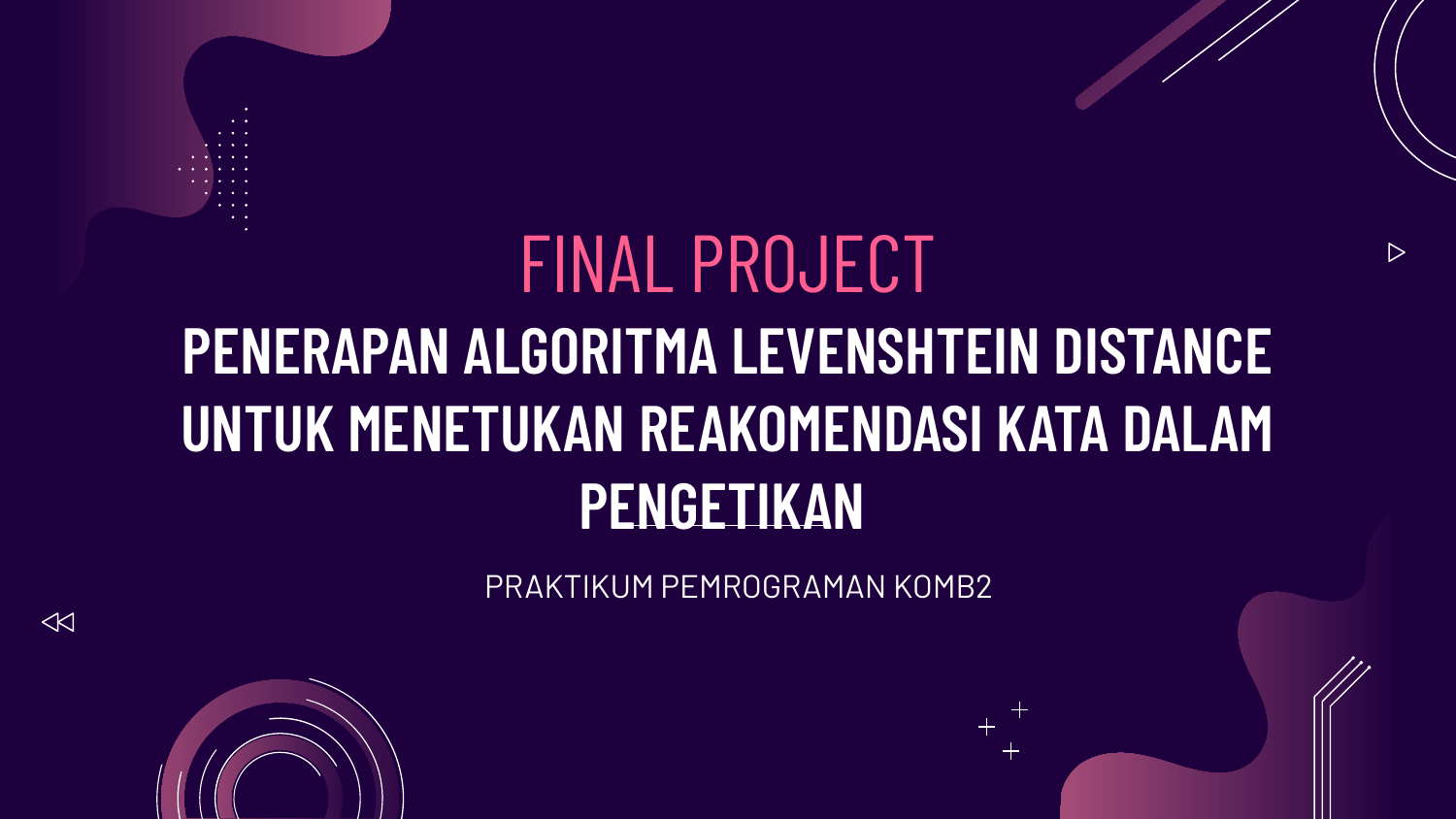

# FINAL PROJECT PENERAPAN ALGORITMA LEVENSHTEIN DISTANCE UNTUK MENETUKAN REAKOMENDASI KATA DALAM PENGETIKAN
PRAKTIKUM PEMROGRAMAN KOMB2